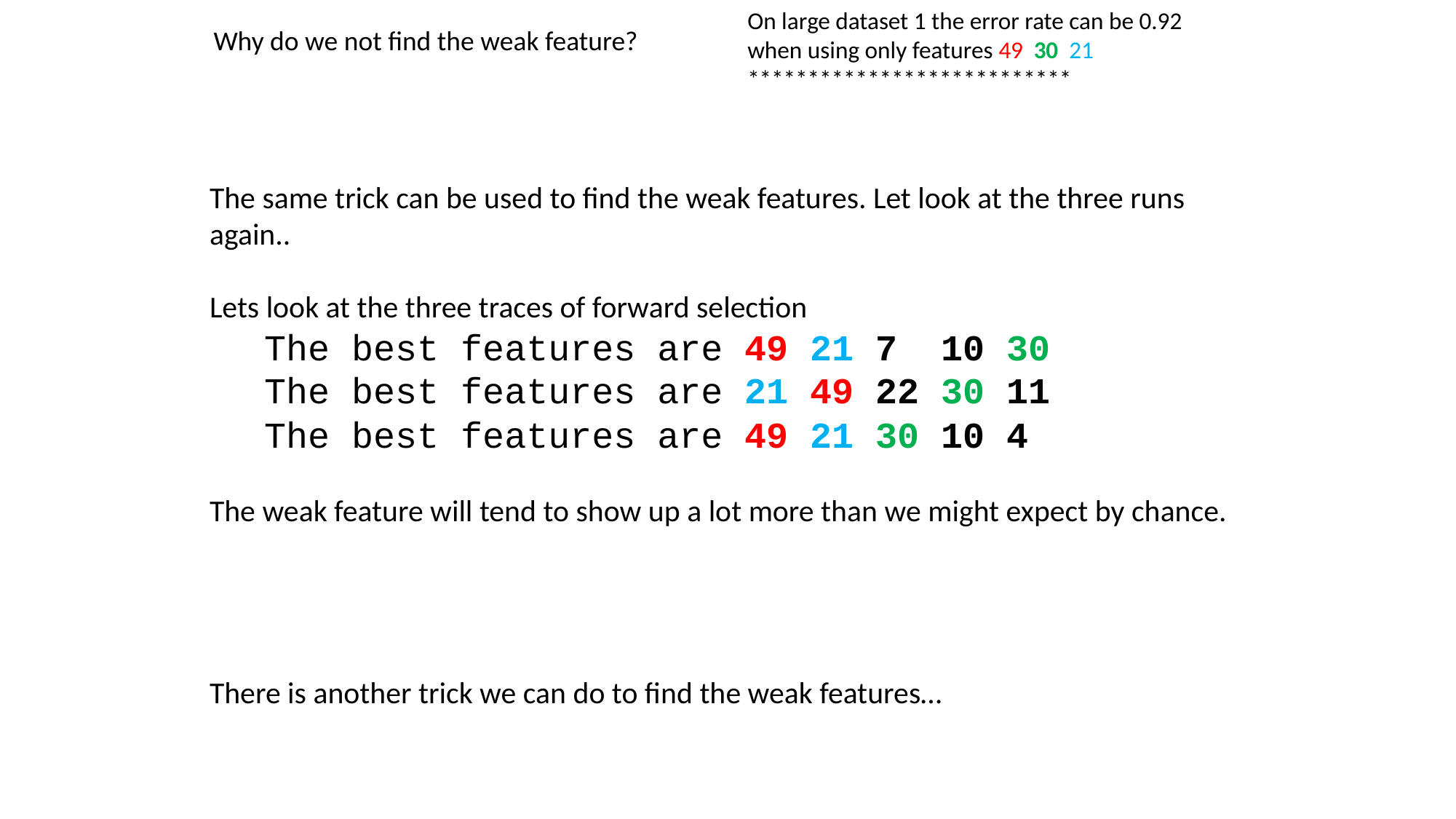

On large dataset 1 the error rate can be 0.92
when using only features 49  30  21
***************************
Why do we not find the weak feature?
The same trick can be used to find the weak features. Let look at the three runs again..

Lets look at the three traces of forward selection
The best features are 49 21 7  10 30
The best features are 21 49 22 30 11
The best features are 49 21 30 10 4

The weak feature will tend to show up a lot more than we might expect by chance.

There is another trick we can do to find the weak features…